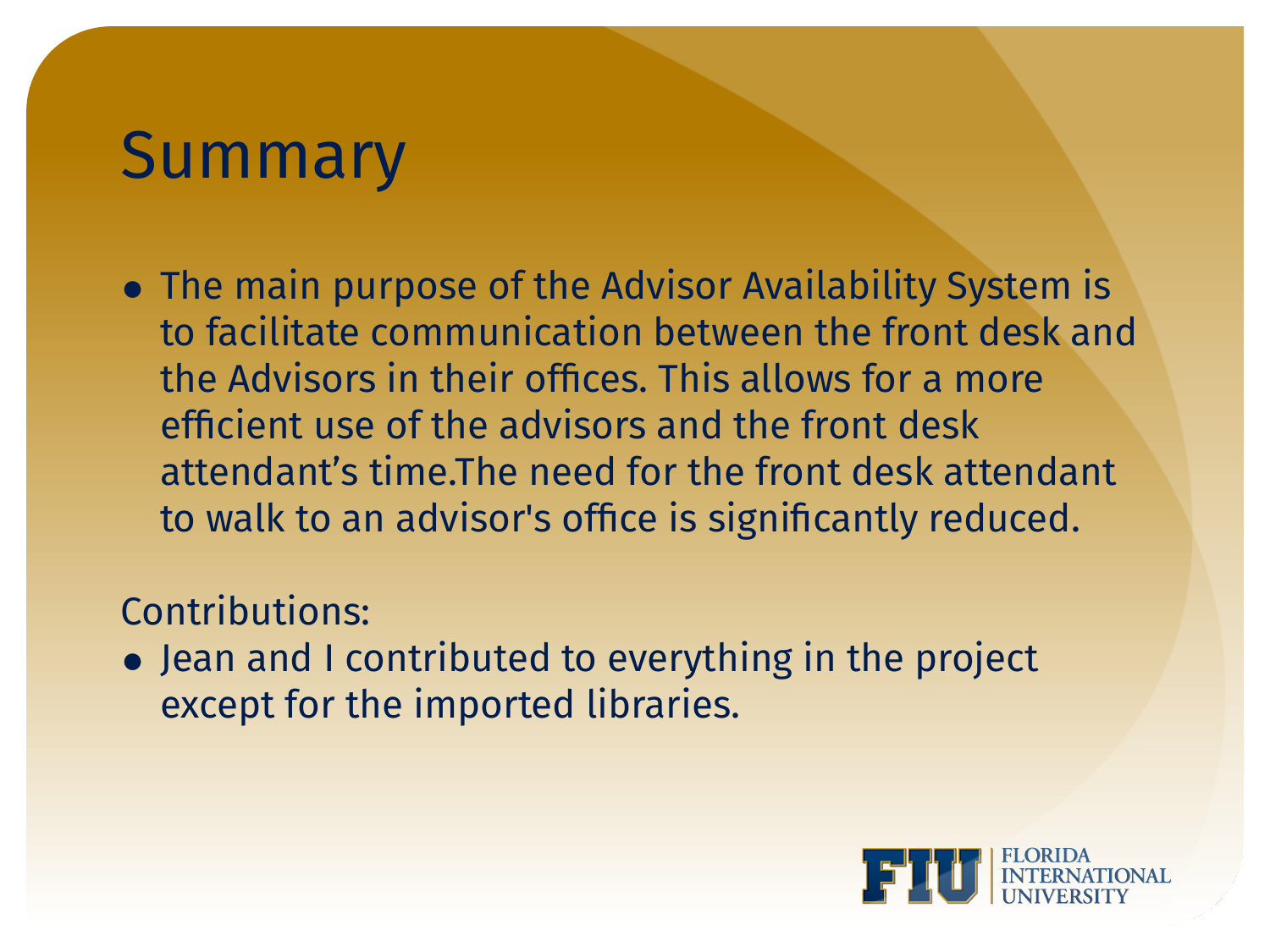

# Summary
The main purpose of the Advisor Availability System is to facilitate communication between the front desk and the Advisors in their offices. This allows for a more efficient use of the advisors and the front desk attendant’s time.The need for the front desk attendant to walk to an advisor's office is significantly reduced.

Contributions:
Jean and I contributed to everything in the project except for the imported libraries.